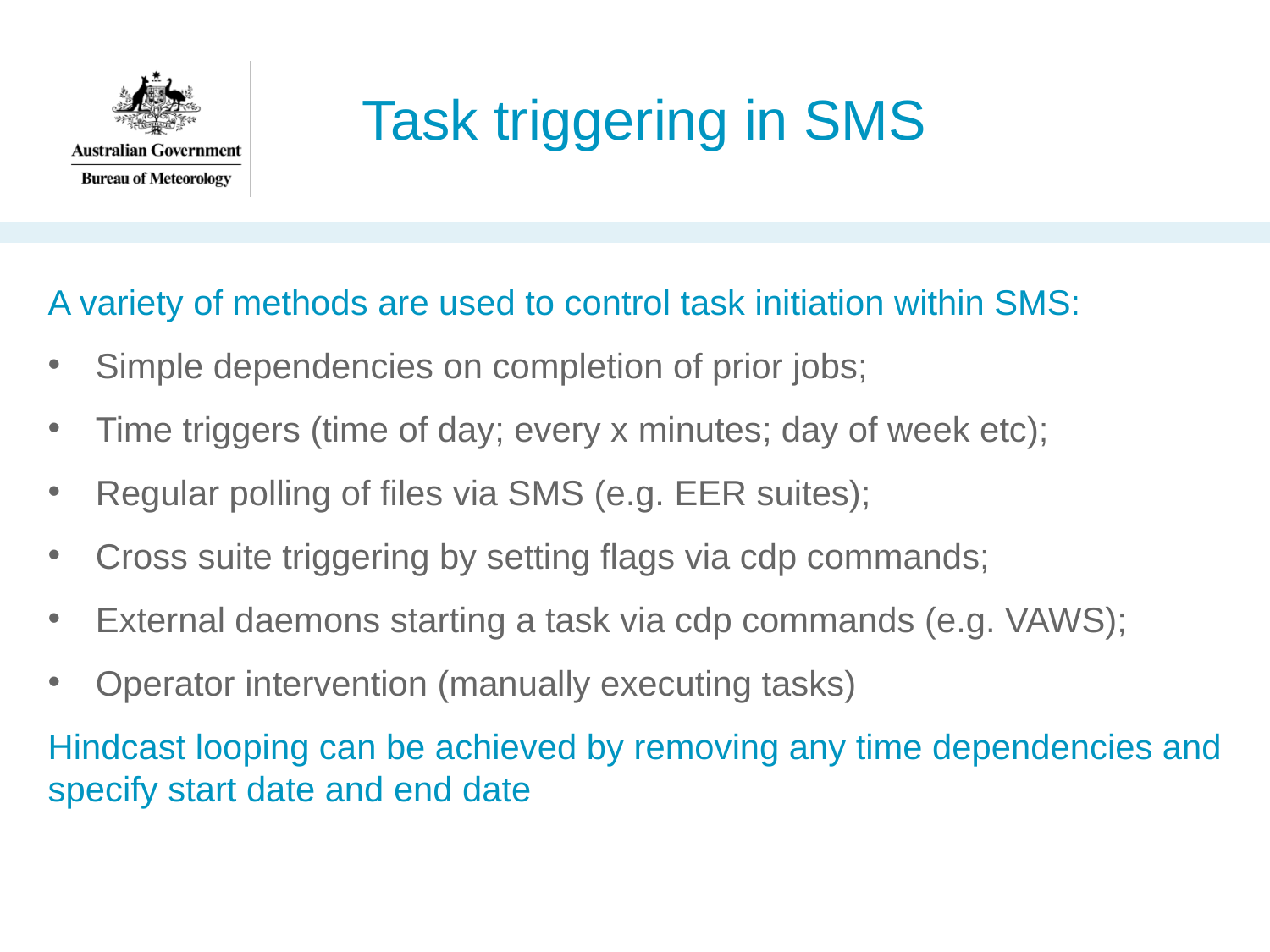

# Task triggering in SMS
A variety of methods are used to control task initiation within SMS:
Simple dependencies on completion of prior jobs;
Time triggers (time of day; every x minutes; day of week etc);
Regular polling of files via SMS (e.g. EER suites);
Cross suite triggering by setting flags via cdp commands;
External daemons starting a task via cdp commands (e.g. VAWS);
Operator intervention (manually executing tasks)
Hindcast looping can be achieved by removing any time dependencies and specify start date and end date